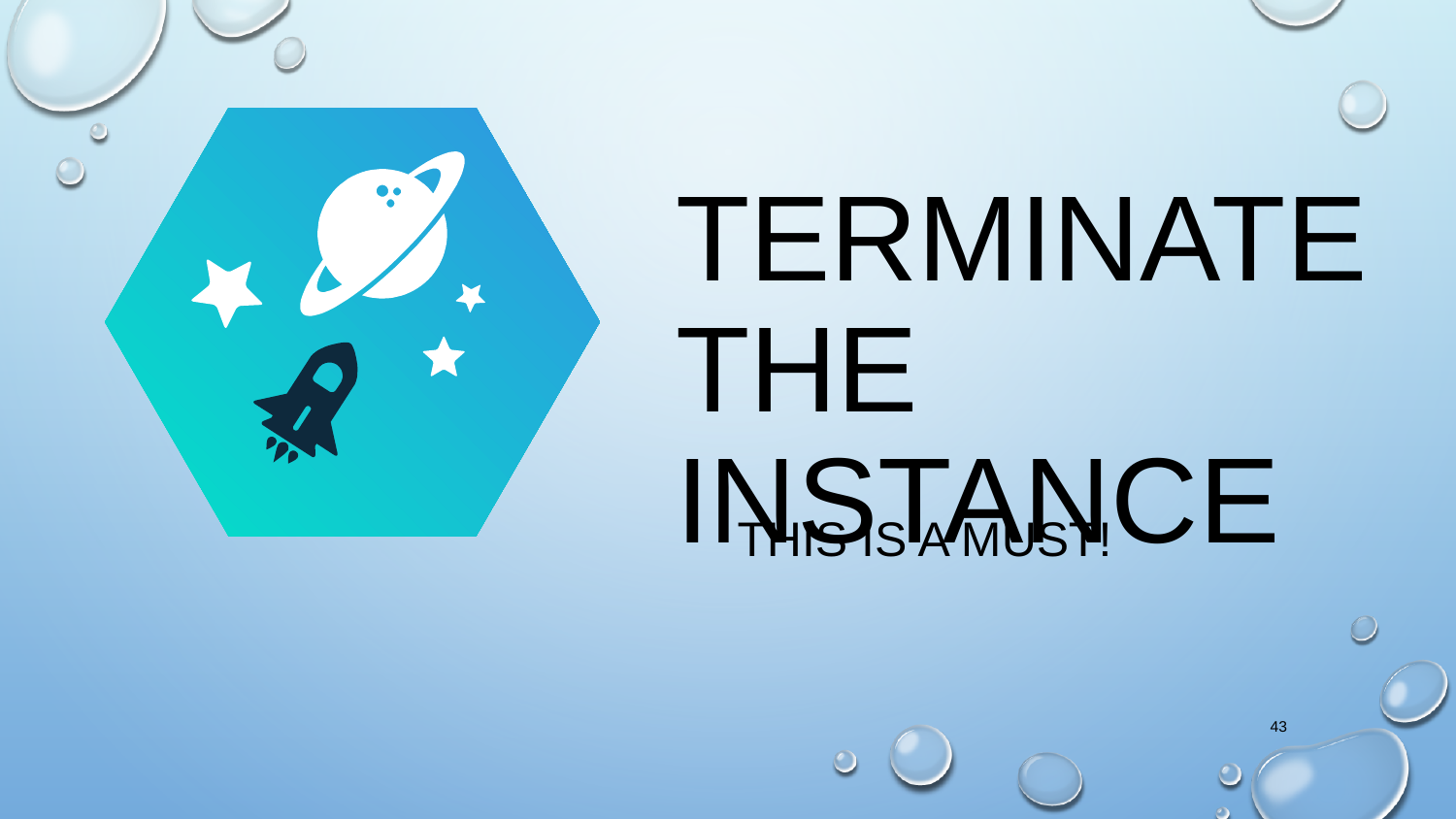

Terminate the instance

This is a must!
43